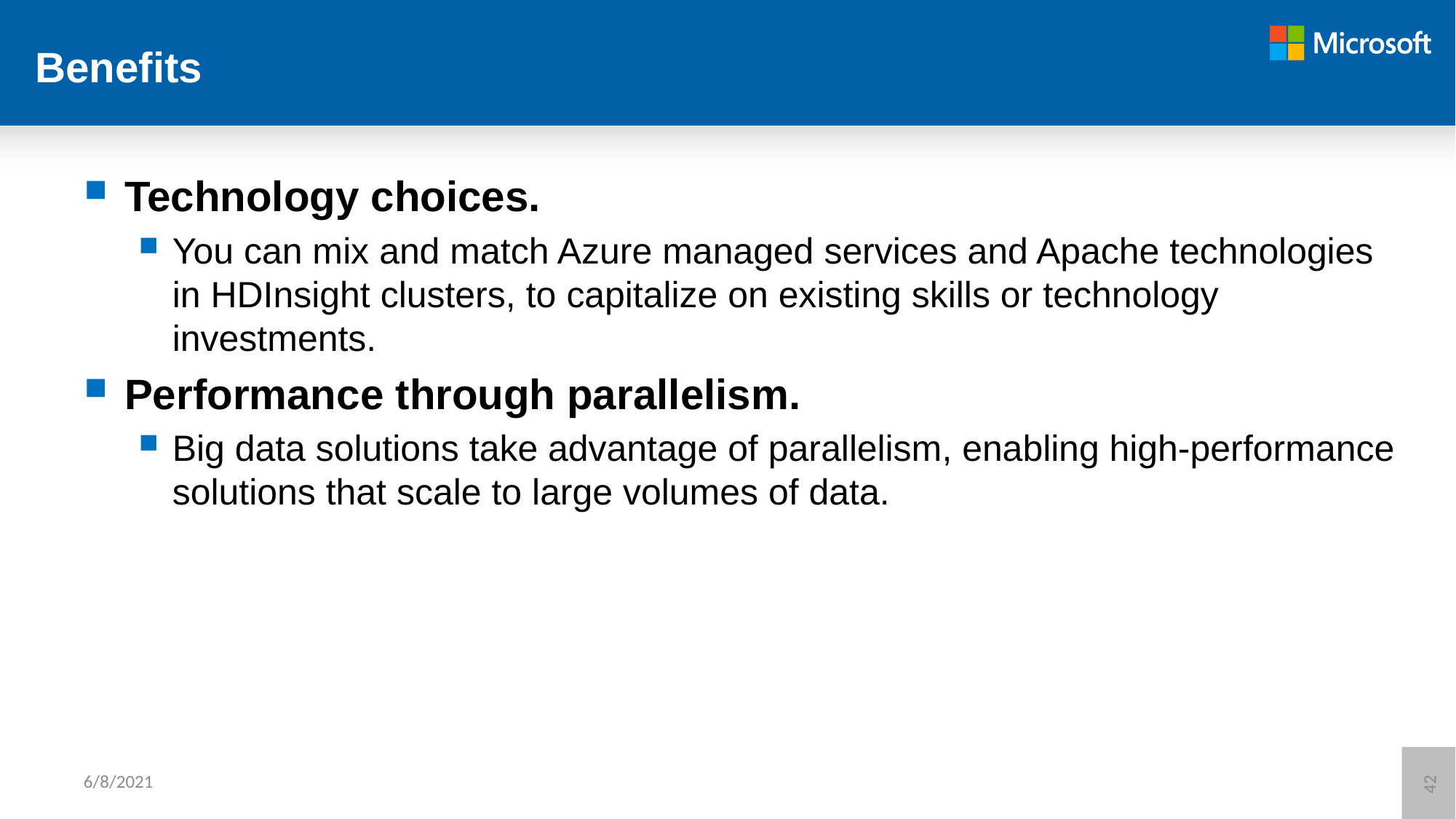

# Benefits
Technology choices.
You can mix and match Azure managed services and Apache technologies in HDInsight clusters, to capitalize on existing skills or technology investments.
Performance through parallelism.
Big data solutions take advantage of parallelism, enabling high-performance solutions that scale to large volumes of data.
6/8/2021